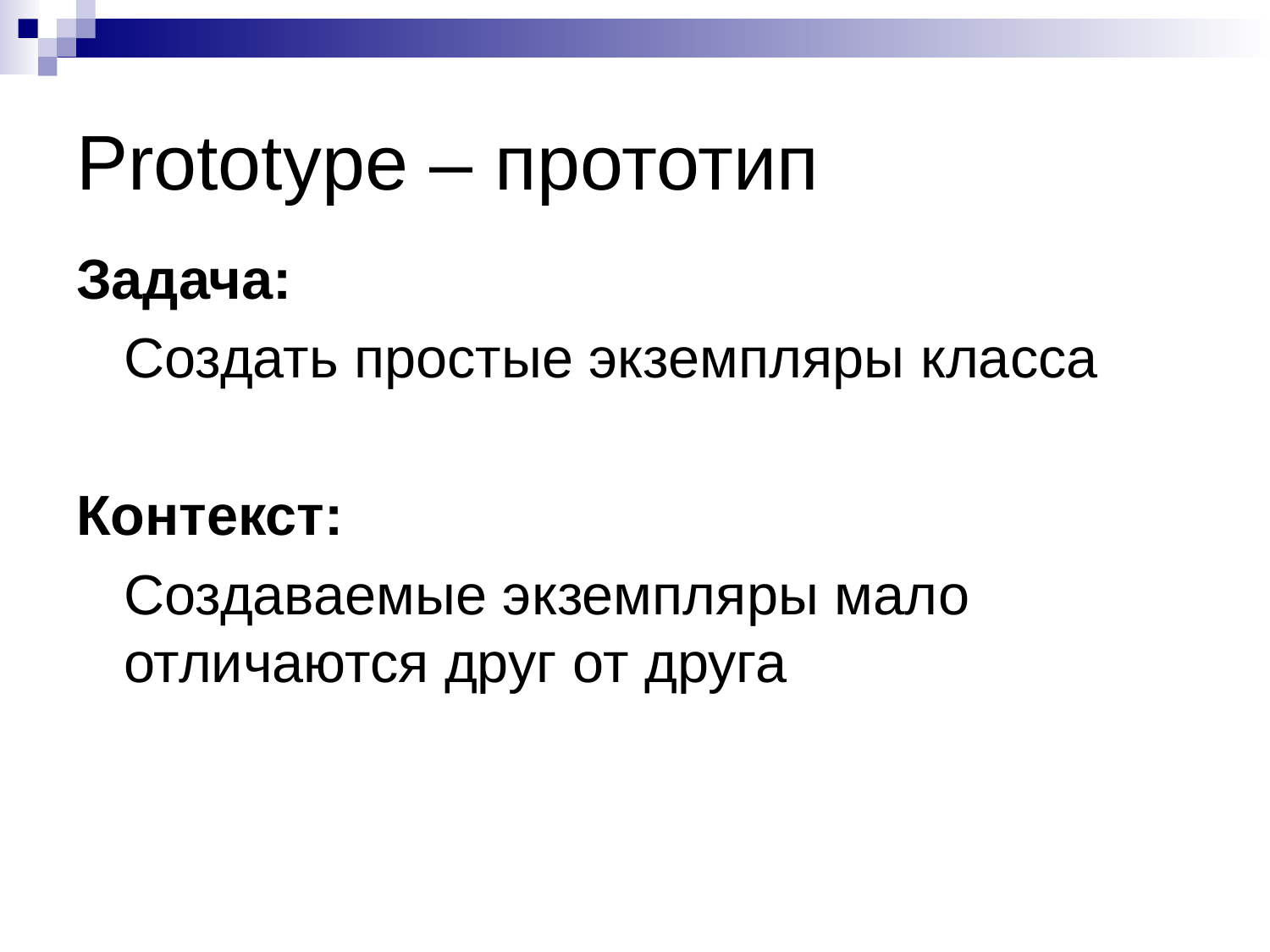

# Prototype – прототип
Задача:
	Создать простые экземпляры класса

Контекст:
	Создаваемые экземпляры мало отличаются друг от друга